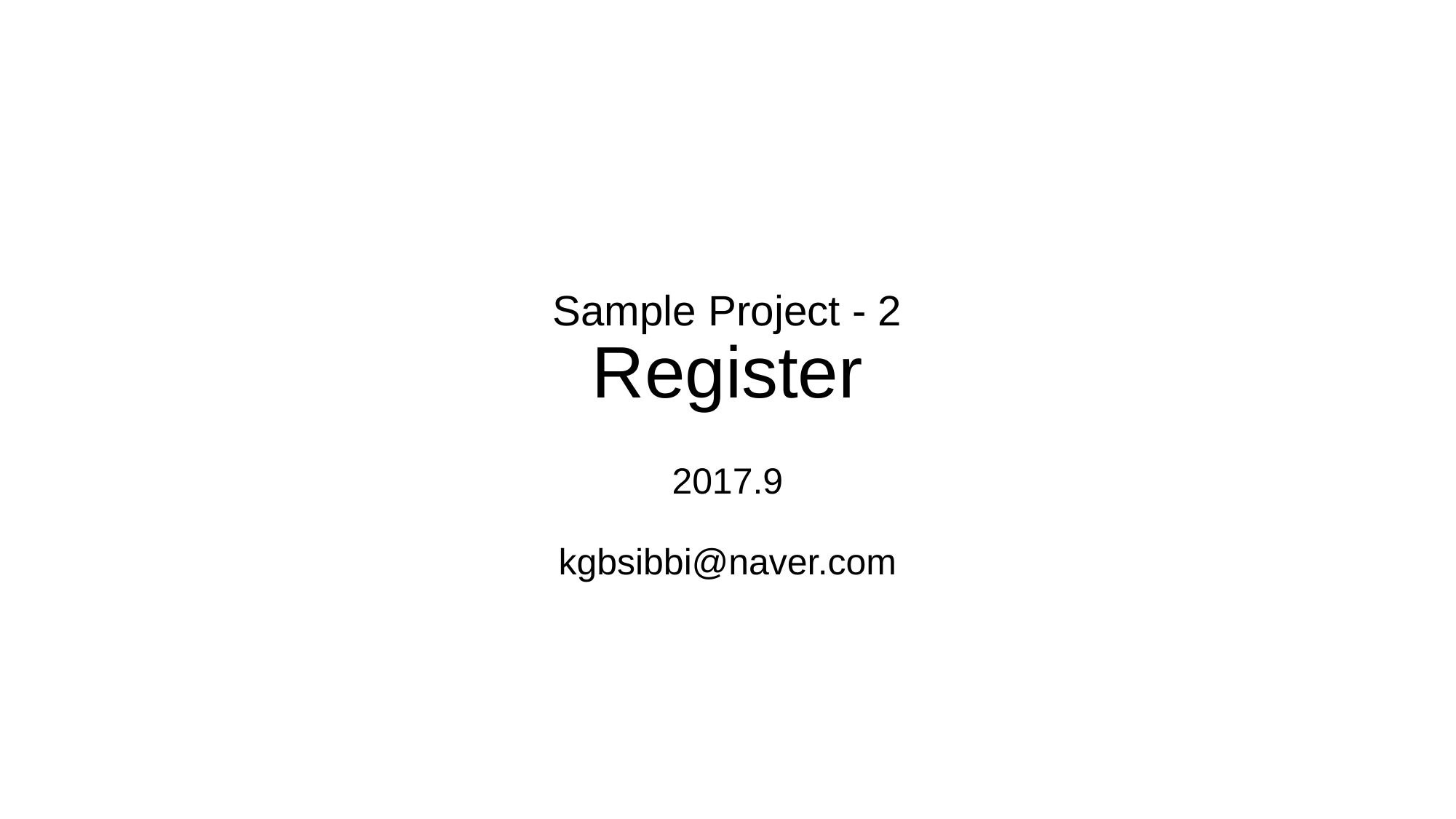

# Sample Project - 2 Register
2017.9
kgbsibbi@naver.com